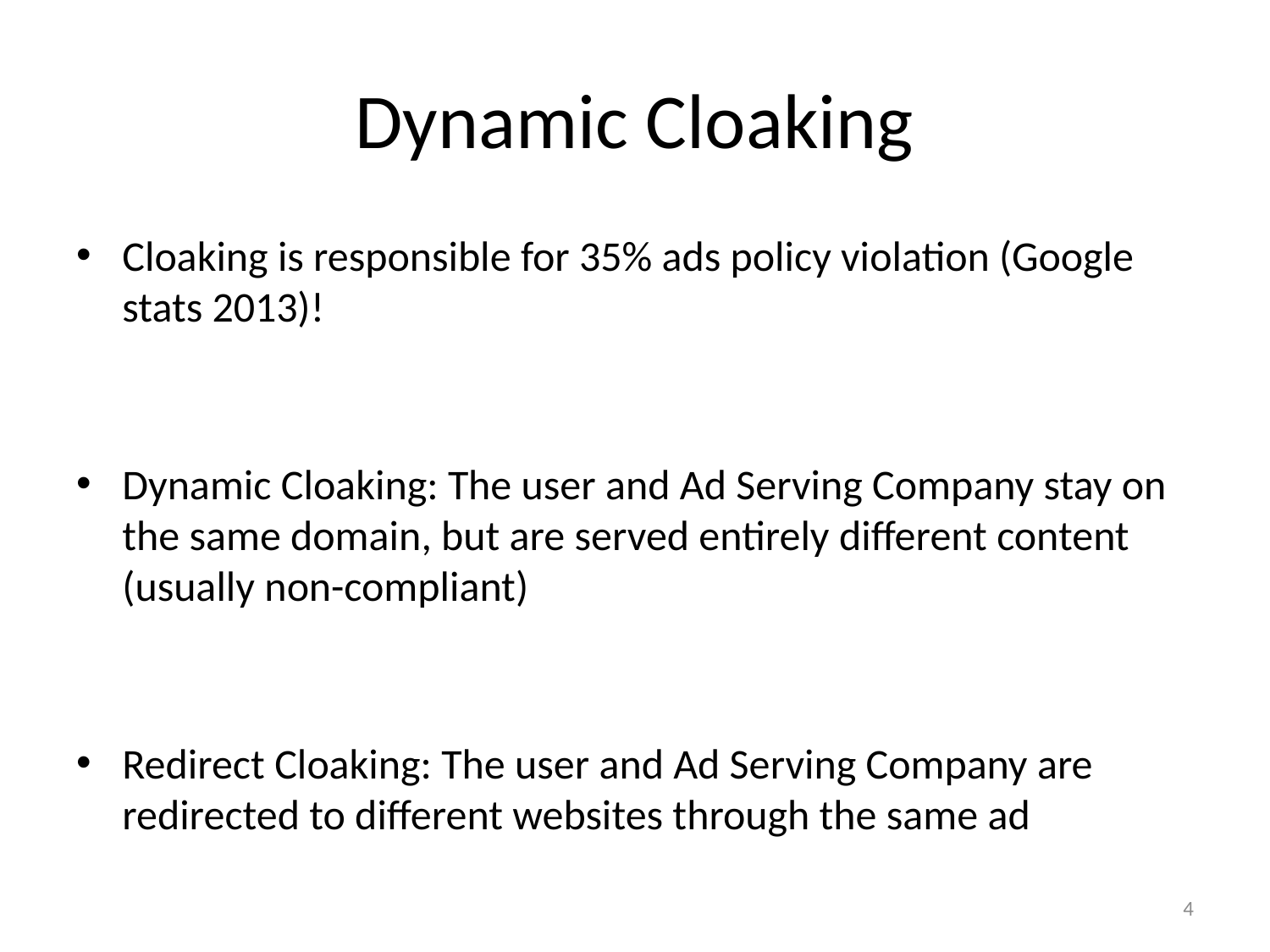

# Dynamic Cloaking
Cloaking is responsible for 35% ads policy violation (Google stats 2013)!

Dynamic Cloaking: The user and Ad Serving Company stay on the same domain, but are served entirely different content (usually non-compliant)

Redirect Cloaking: The user and Ad Serving Company are redirected to different websites through the same ad
4